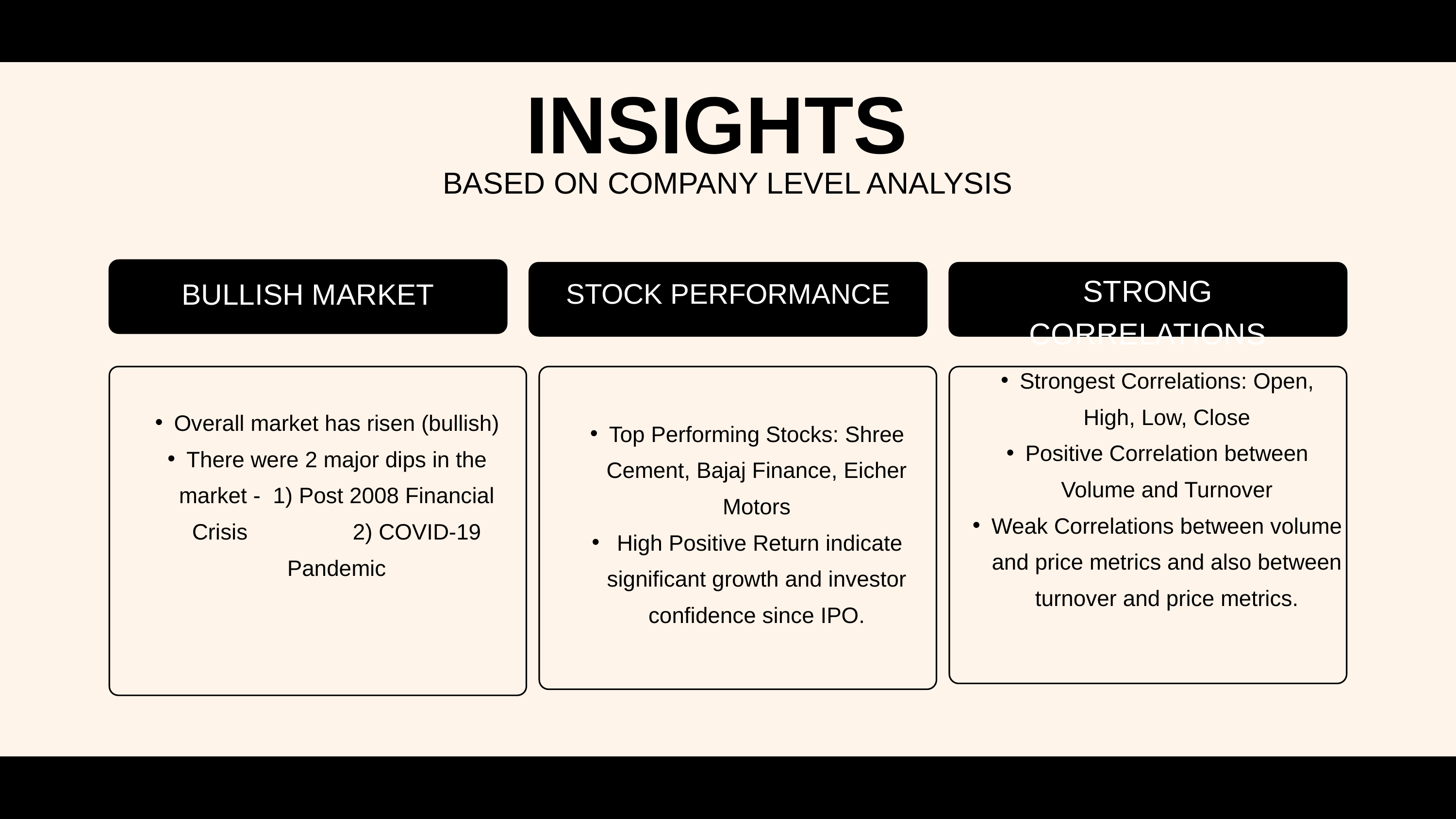

INSIGHTS
BASED ON COMPANY LEVEL ANALYSIS

STRONG CORRELATIONS
BULLISH MARKET
STOCK PERFORMANCE

Overall market has risen (bullish)
There were 2 major dips in the market -  1) Post 2008 Financial Crisis                 2) COVID-19 Pandemic

Strongest Correlations: Open, High, Low, Close
Positive Correlation between Volume and Turnover
Weak Correlations between volume and price metrics and also between turnover and price metrics.

Top Performing Stocks: Shree Cement, Bajaj Finance, Eicher Motors
 High Positive Return indicate significant growth and investor confidence since IPO.